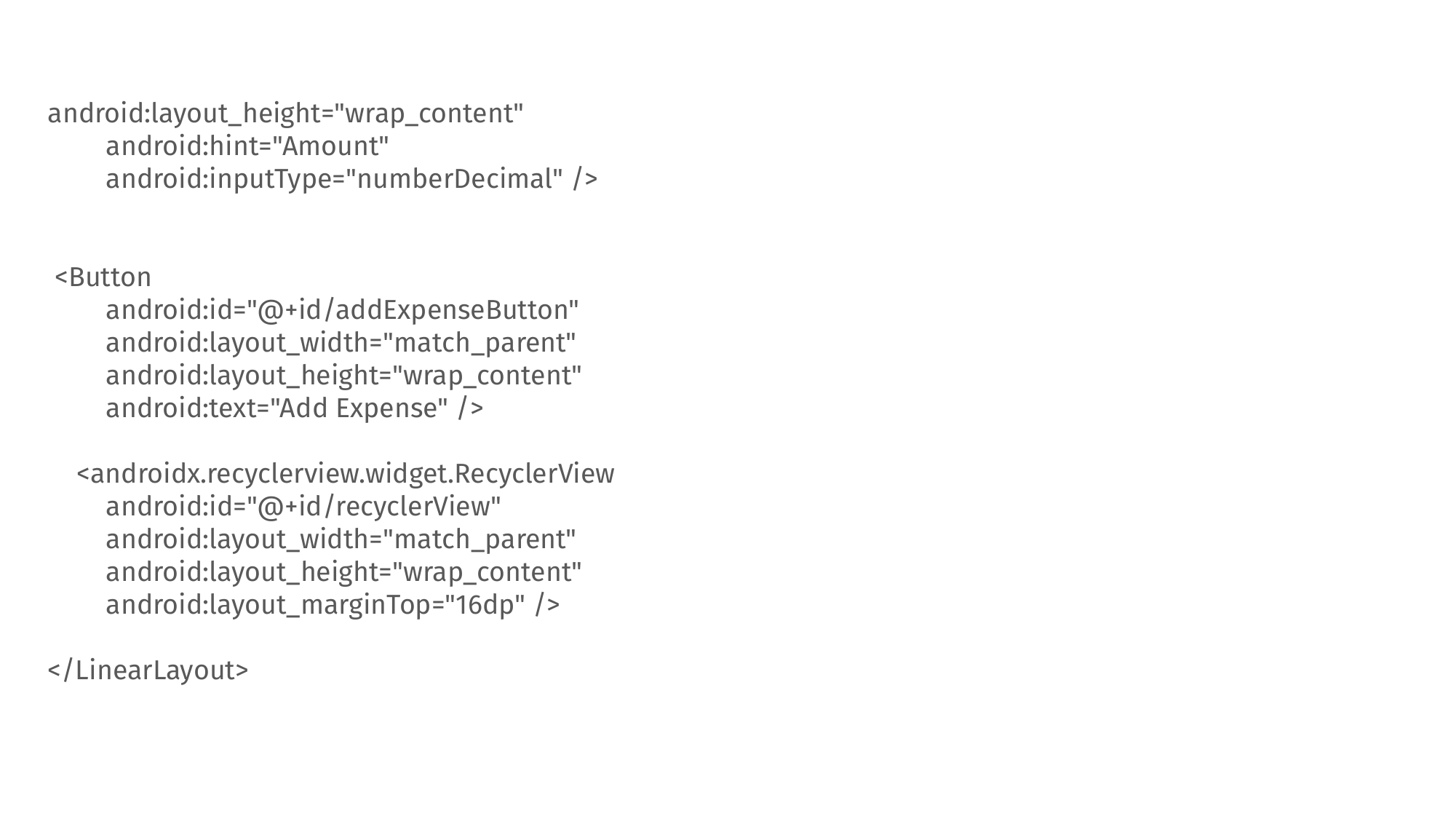

android:layout_height="wrap_content"
        android:hint="Amount"
        android:inputType="numberDecimal" />

 <Button
        android:id="@+id/addExpenseButton"
        android:layout_width="match_parent"
        android:layout_height="wrap_content"
        android:text="Add Expense" />

    <androidx.recyclerview.widget.RecyclerView
        android:id="@+id/recyclerView"
        android:layout_width="match_parent"
        android:layout_height="wrap_content"
        android:layout_marginTop="16dp" />

</LinearLayout>